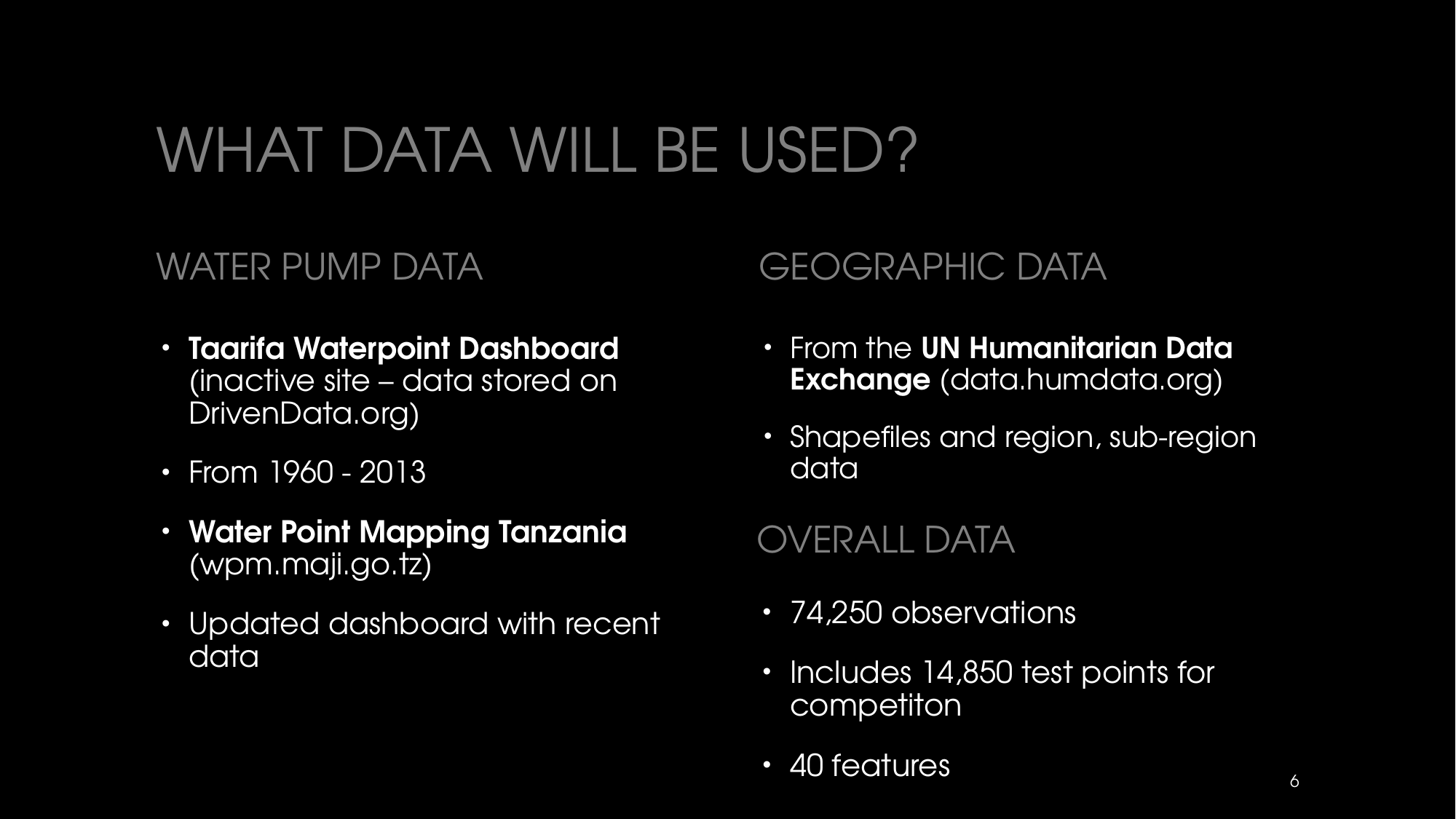

# What data will be used?
Water pump data
Geographic data
Taarifa Waterpoint Dashboard (inactive site – data stored on DrivenData.org)
From 1960 - 2013
Water Point Mapping Tanzania (wpm.maji.go.tz)
Updated dashboard with recent data
From the UN Humanitarian Data Exchange (data.humdata.org)
Shapefiles and region, sub-region data
Overall data
74,250 observations
Includes 14,850 test points for competiton
40 features
6
Overall data
510 observations
35 features